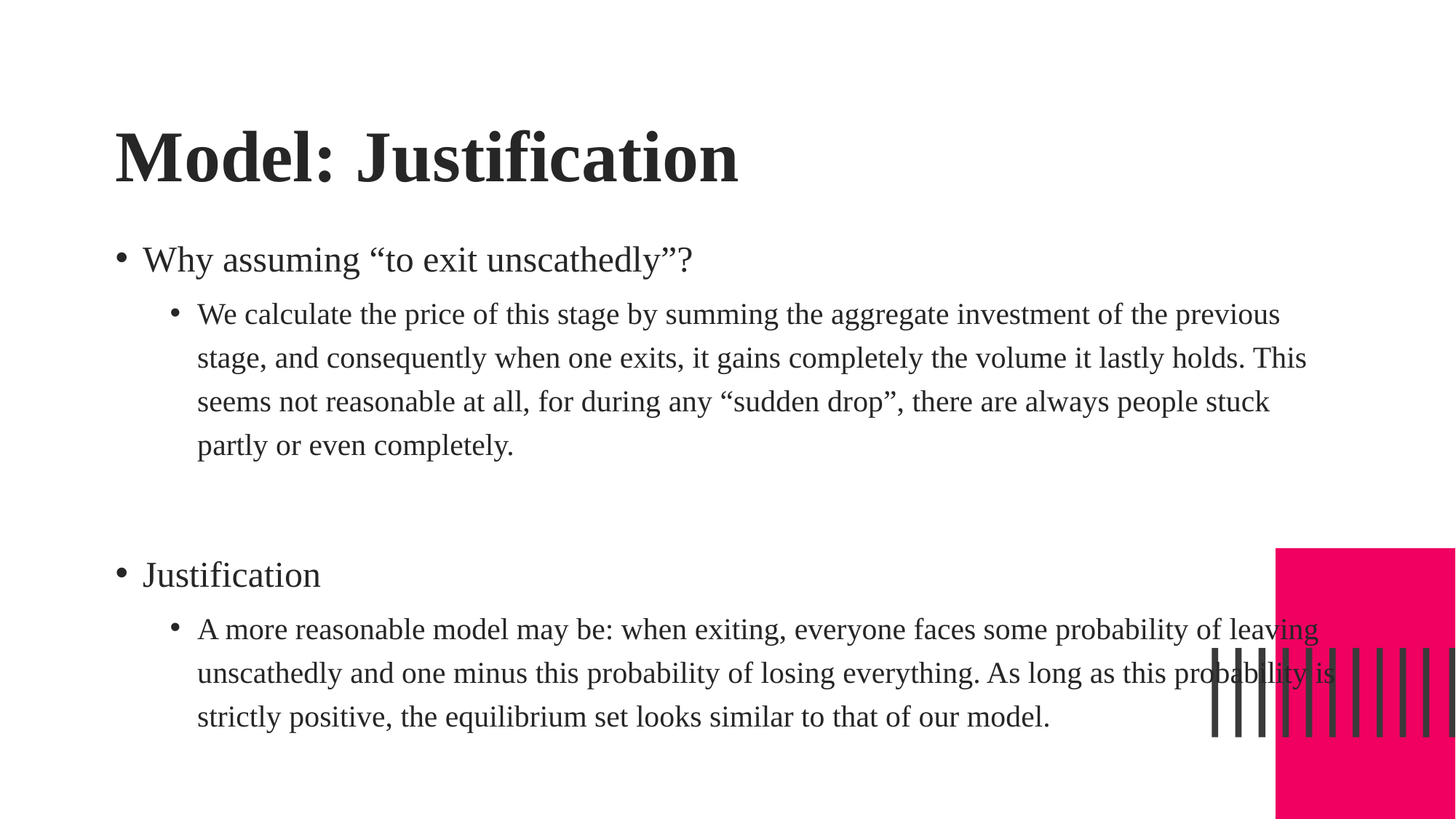

# Model: Justification
Why assuming “to exit unscathedly”?
We calculate the price of this stage by summing the aggregate investment of the previous stage, and consequently when one exits, it gains completely the volume it lastly holds. This seems not reasonable at all, for during any “sudden drop”, there are always people stuck partly or even completely.

Justification
A more reasonable model may be: when exiting, everyone faces some probability of leaving unscathedly and one minus this probability of losing everything. As long as this probability is strictly positive, the equilibrium set looks similar to that of our model.